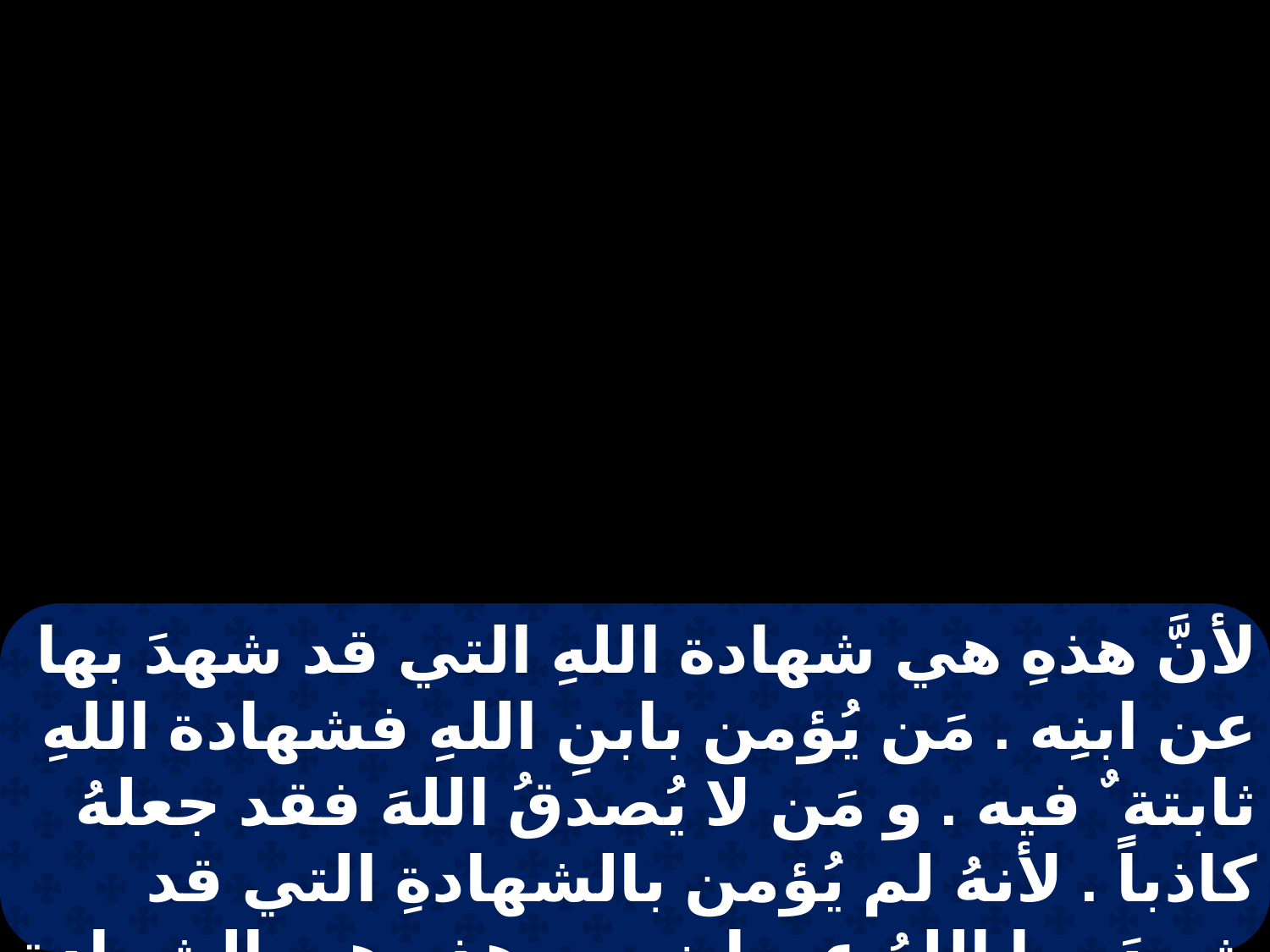

لأنَّ هذهِ هي شهادة اللهِ التي قد شهدَ بها عن ابنِه . مَن يُؤمن بابنِ اللهِ فشهادة اللهِ ثابتة ٌ فيه . و مَن لا يُصدقُ اللهَ فقد جعلهُ كاذباً . لأنهُ لم يُؤمن بالشهادةِ التي قد شهدَ بها اللهُ عن ابنِهِ . و هذهِ هي الشهادة أنَّ اللهَ أعطانا الحياة الأبدية.